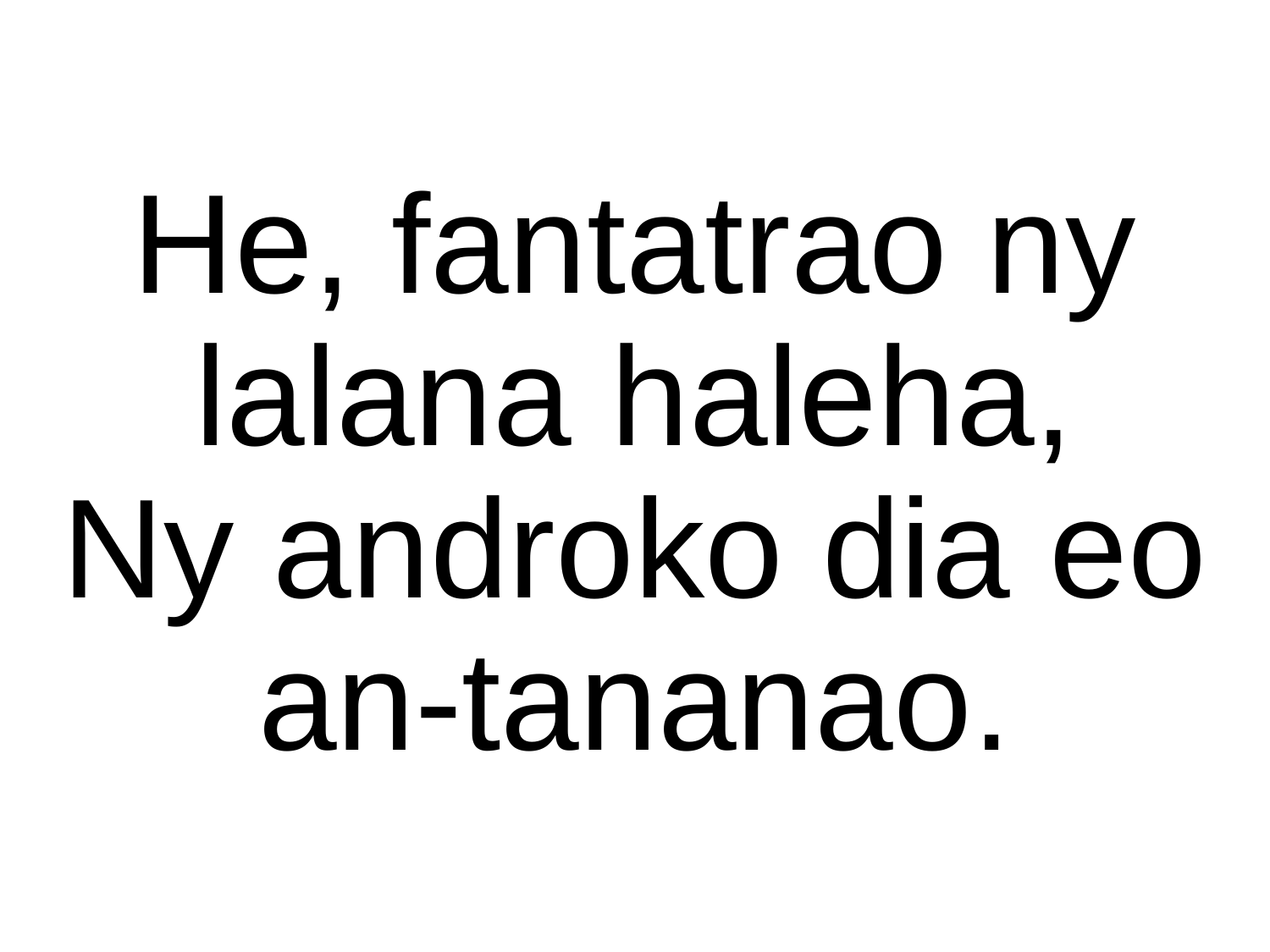

He, fantatrao ny lalana haleha,
Ny androko dia eo an-tananao.